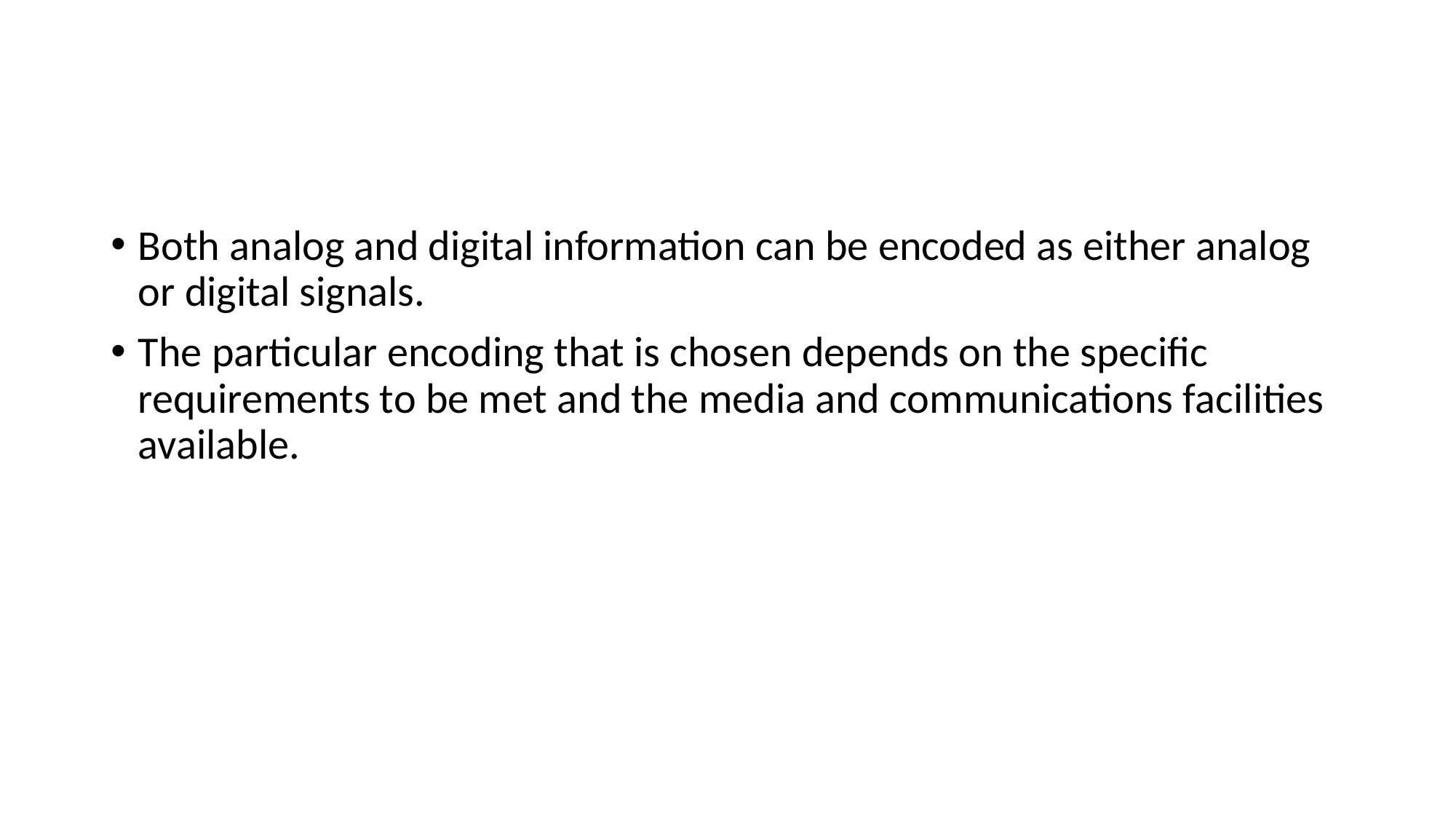

#
Both analog and digital information can be encoded as either analog or digital signals.
The particular encoding that is chosen depends on the specific requirements to be met and the media and communications facilities available.